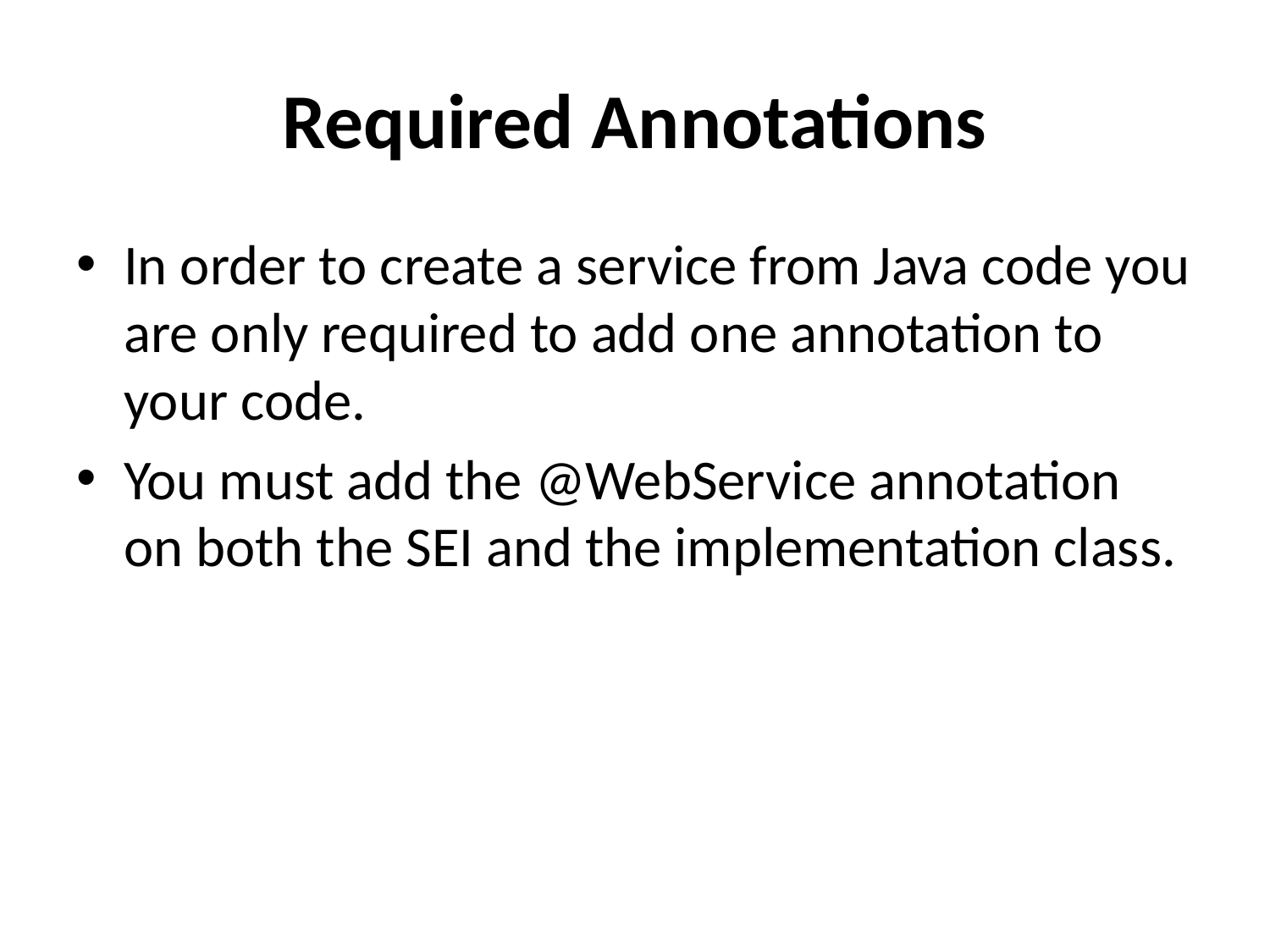

# Required Annotations
In order to create a service from Java code you are only required to add one annotation to your code.
You must add the @WebService annotation on both the SEI and the implementation class.